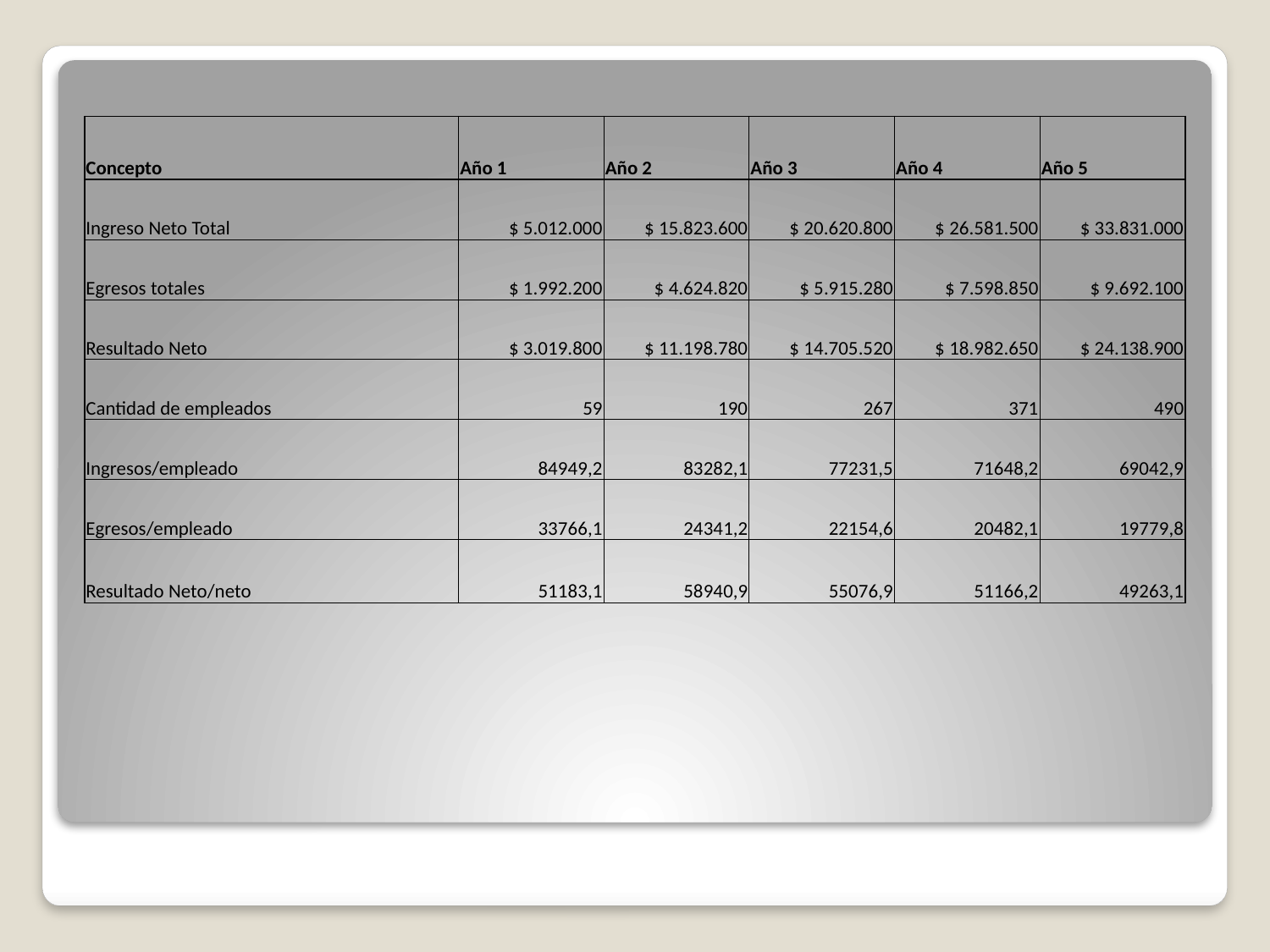

| Concepto | Año 1 | Año 2 | Año 3 | Año 4 | Año 5 |
| --- | --- | --- | --- | --- | --- |
| Ingreso Neto Total | $ 5.012.000 | $ 15.823.600 | $ 20.620.800 | $ 26.581.500 | $ 33.831.000 |
| Egresos totales | $ 1.992.200 | $ 4.624.820 | $ 5.915.280 | $ 7.598.850 | $ 9.692.100 |
| Resultado Neto | $ 3.019.800 | $ 11.198.780 | $ 14.705.520 | $ 18.982.650 | $ 24.138.900 |
| Cantidad de empleados | 59 | 190 | 267 | 371 | 490 |
| Ingresos/empleado | 84949,2 | 83282,1 | 77231,5 | 71648,2 | 69042,9 |
| Egresos/empleado | 33766,1 | 24341,2 | 22154,6 | 20482,1 | 19779,8 |
| Resultado Neto/neto | 51183,1 | 58940,9 | 55076,9 | 51166,2 | 49263,1 |
#